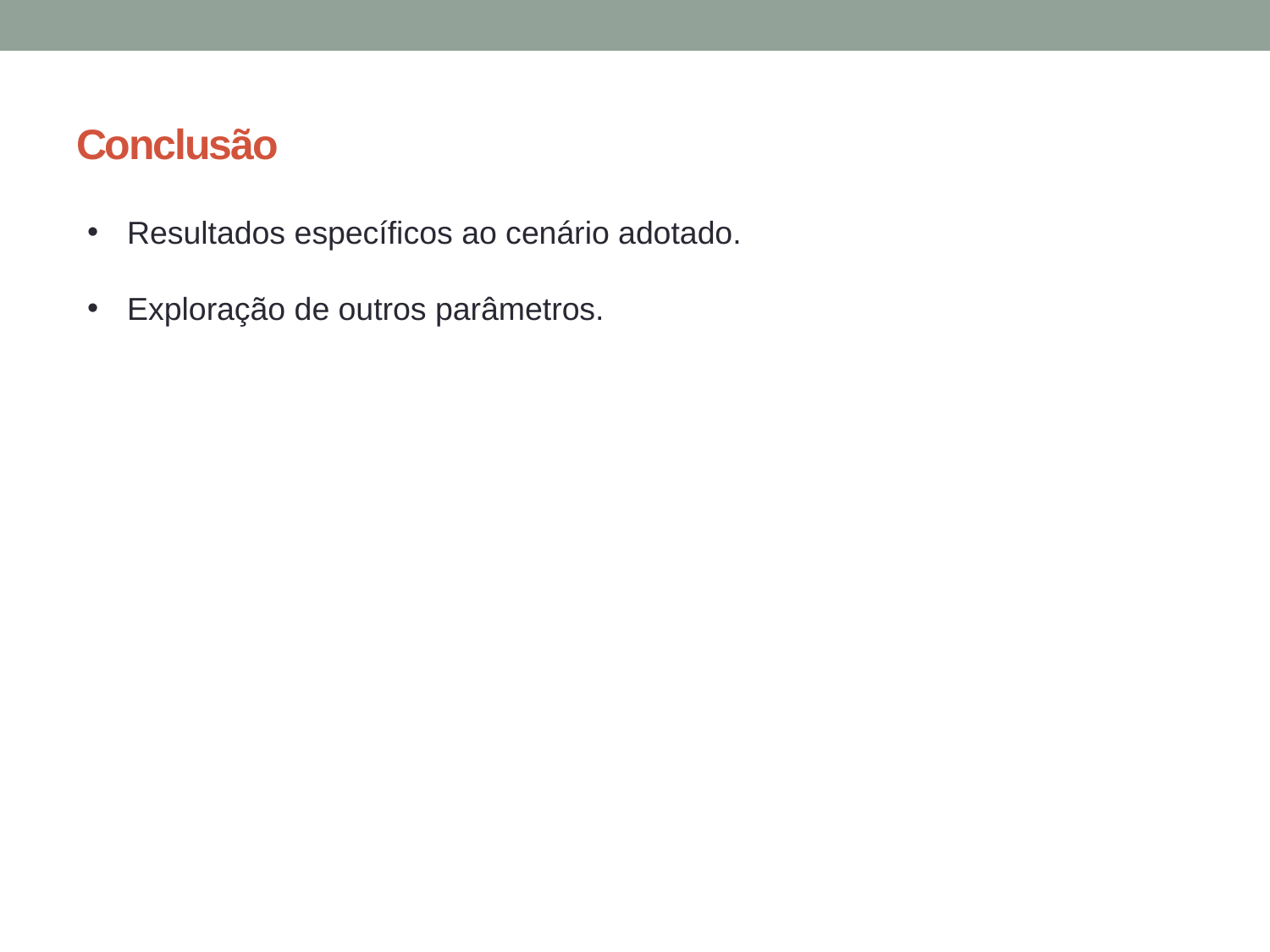

# Conclusão
Resultados específicos ao cenário adotado.

Exploração de outros parâmetros.